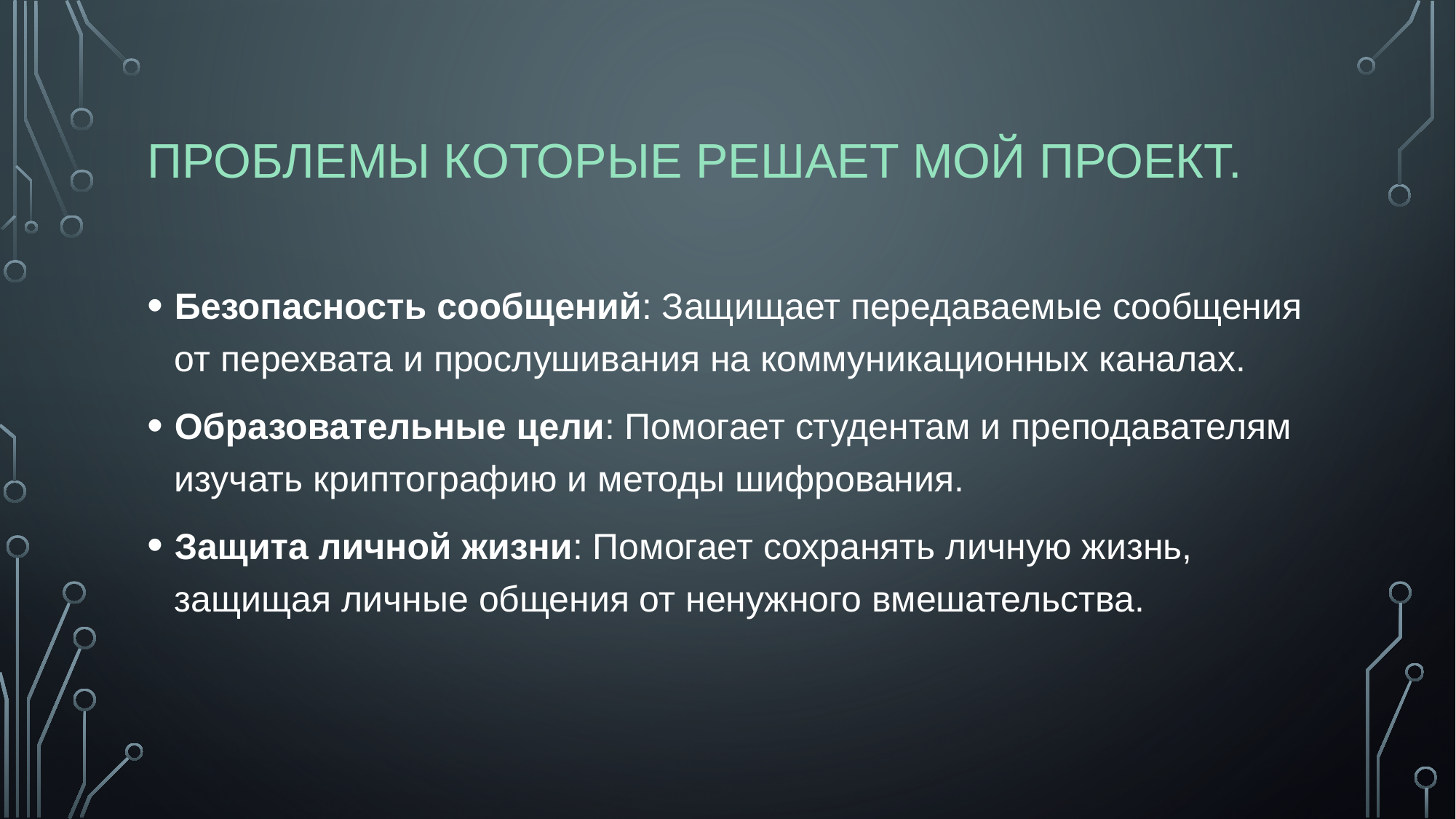

# Проблемы которые решает мой проект.
Безопасность сообщений: Защищает передаваемые сообщения от перехвата и прослушивания на коммуникационных каналах.
Образовательные цели: Помогает студентам и преподавателям изучать криптографию и методы шифрования.
Защита личной жизни: Помогает сохранять личную жизнь, защищая личные общения от ненужного вмешательства.